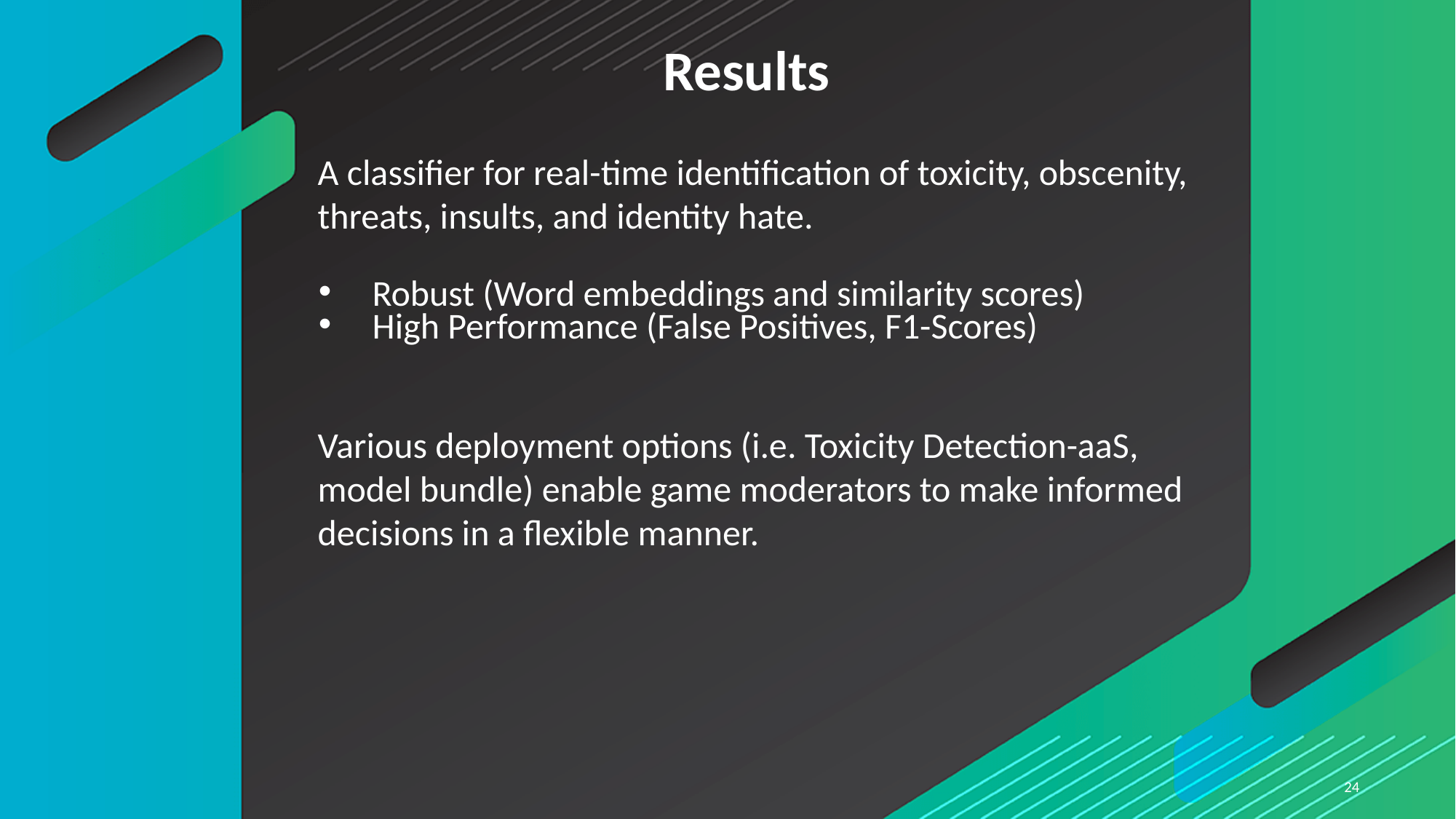

# Results

A classifier for real-time identification of toxicity, obscenity,
threats, insults, and identity hate.

Robust (Word embeddings and similarity scores)
High Performance (False Positives, F1-Scores)

Various deployment options (i.e. Toxicity Detection-aaS,
model bundle) enable game moderators to make informed
decisions in a flexible manner.

24